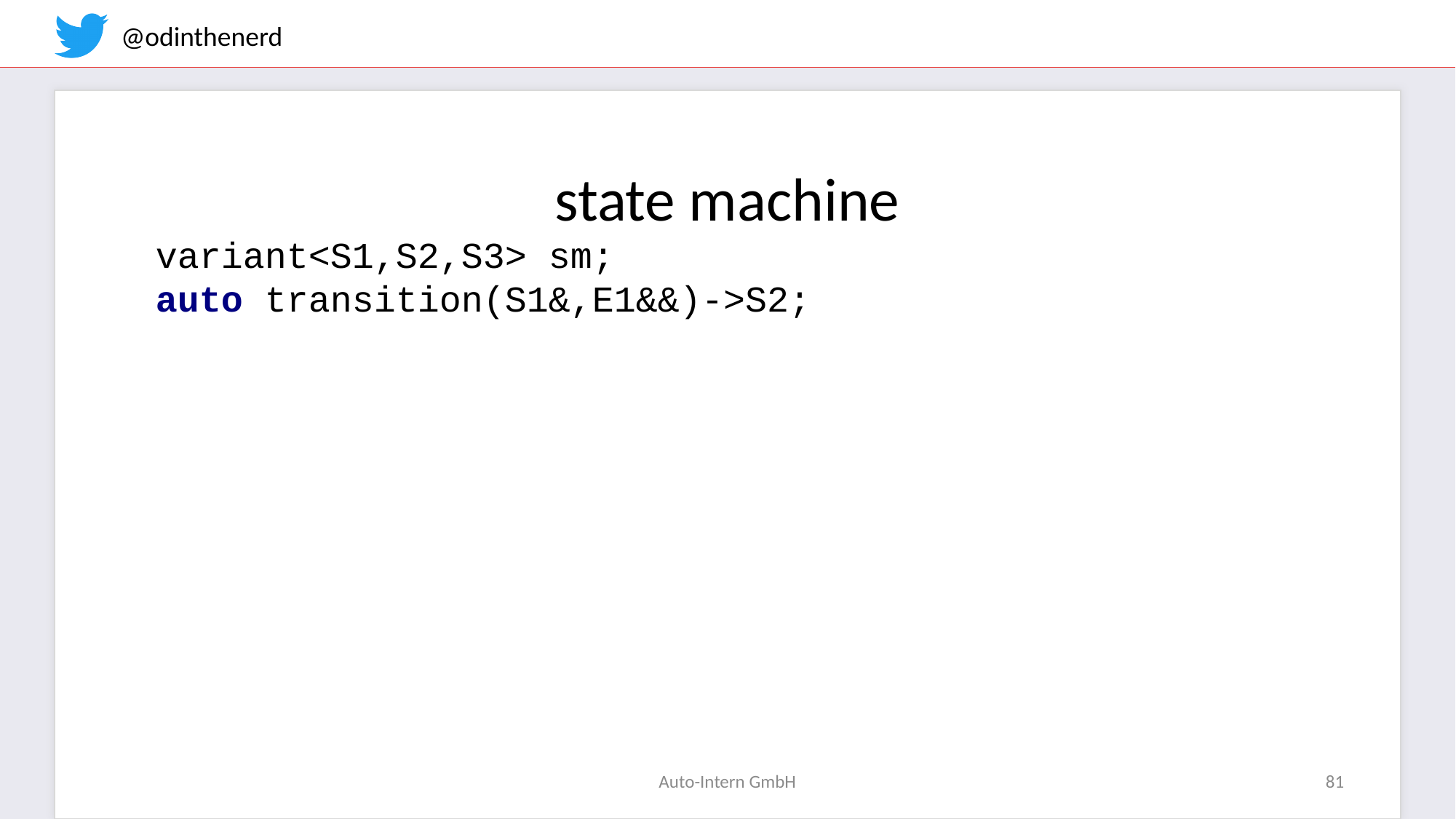

state machine
variant<S1,S2,S3> sm;
auto transition(S1&,E1&&)->S2;

Auto-Intern GmbH
81